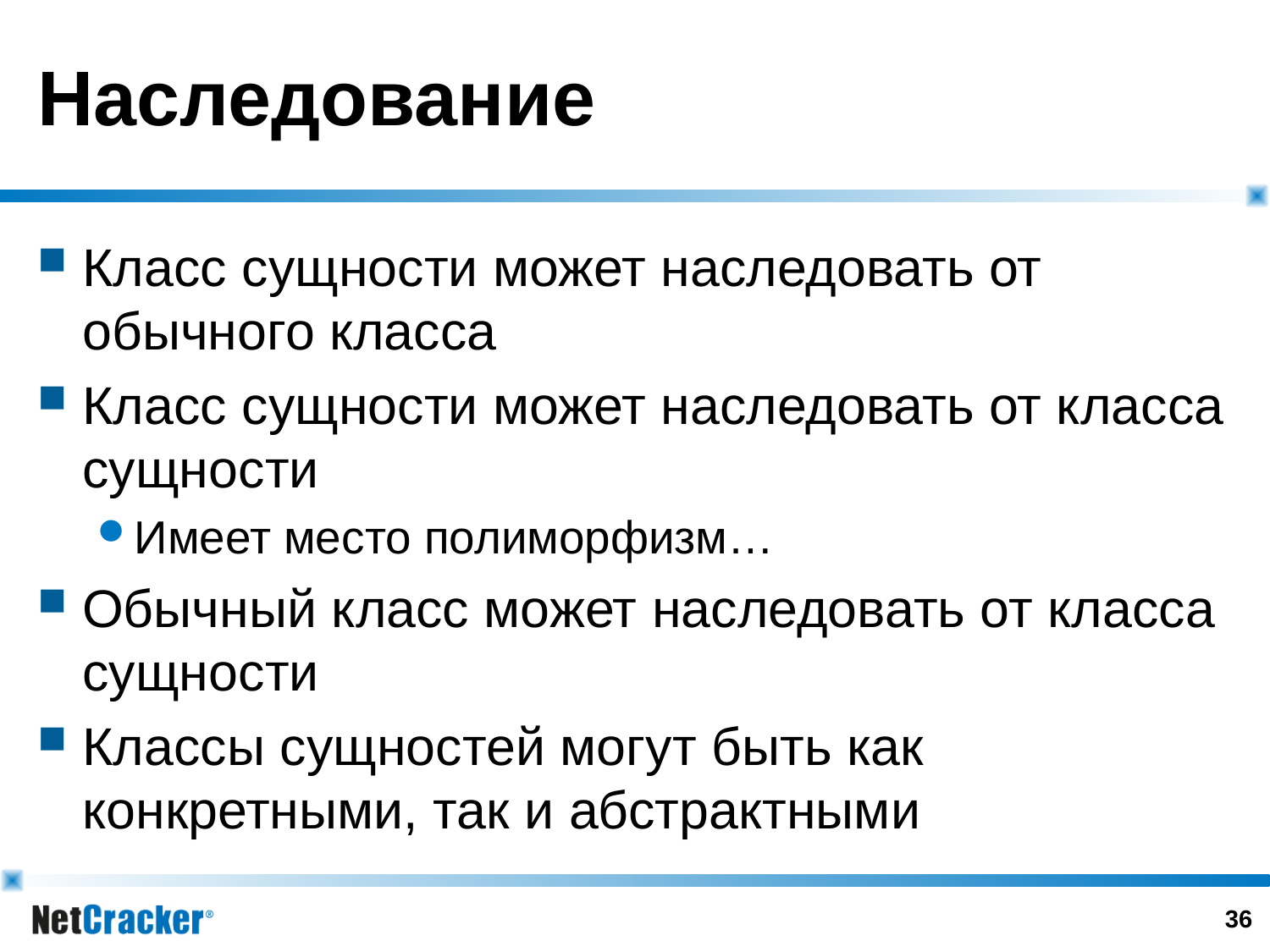

# Наследование
Класс сущности может наследовать от обычного класса
Класс сущности может наследовать от класса сущности
Имеет место полиморфизм…
Обычный класс может наследовать от класса сущности
Классы сущностей могут быть как конкретными, так и абстрактными

36